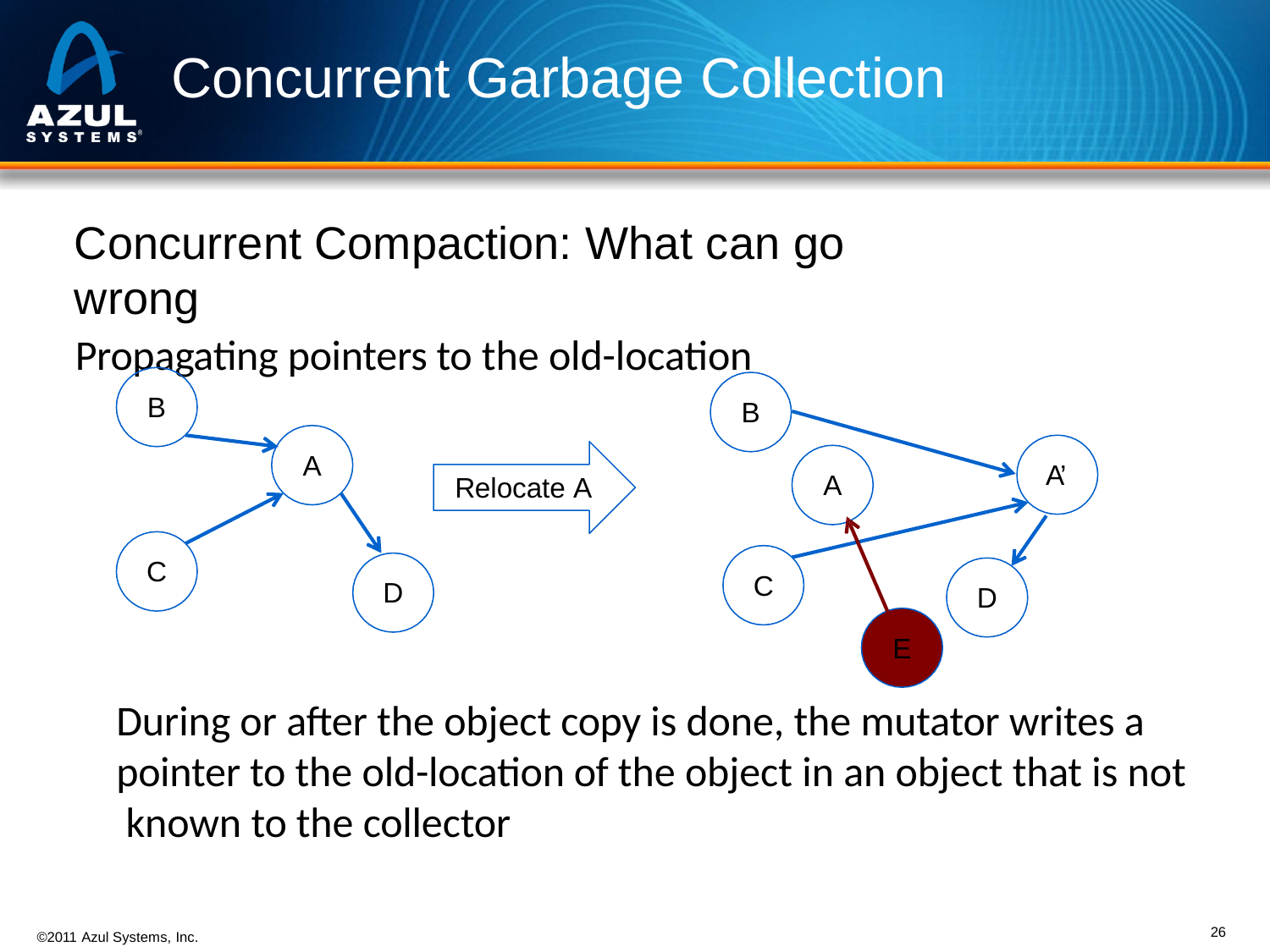

# Concurrent Garbage Collection
Concurrent Compaction: What can go wrong
Propagating pointers to the old-location

B
B

A
A’
A
Relocate A

C

C
D
D
E
During or after the object copy is done, the mutator writes a  pointer to the old-location of the object in an object that is not  known to the collector
26
©2011 Azul Systems, Inc.